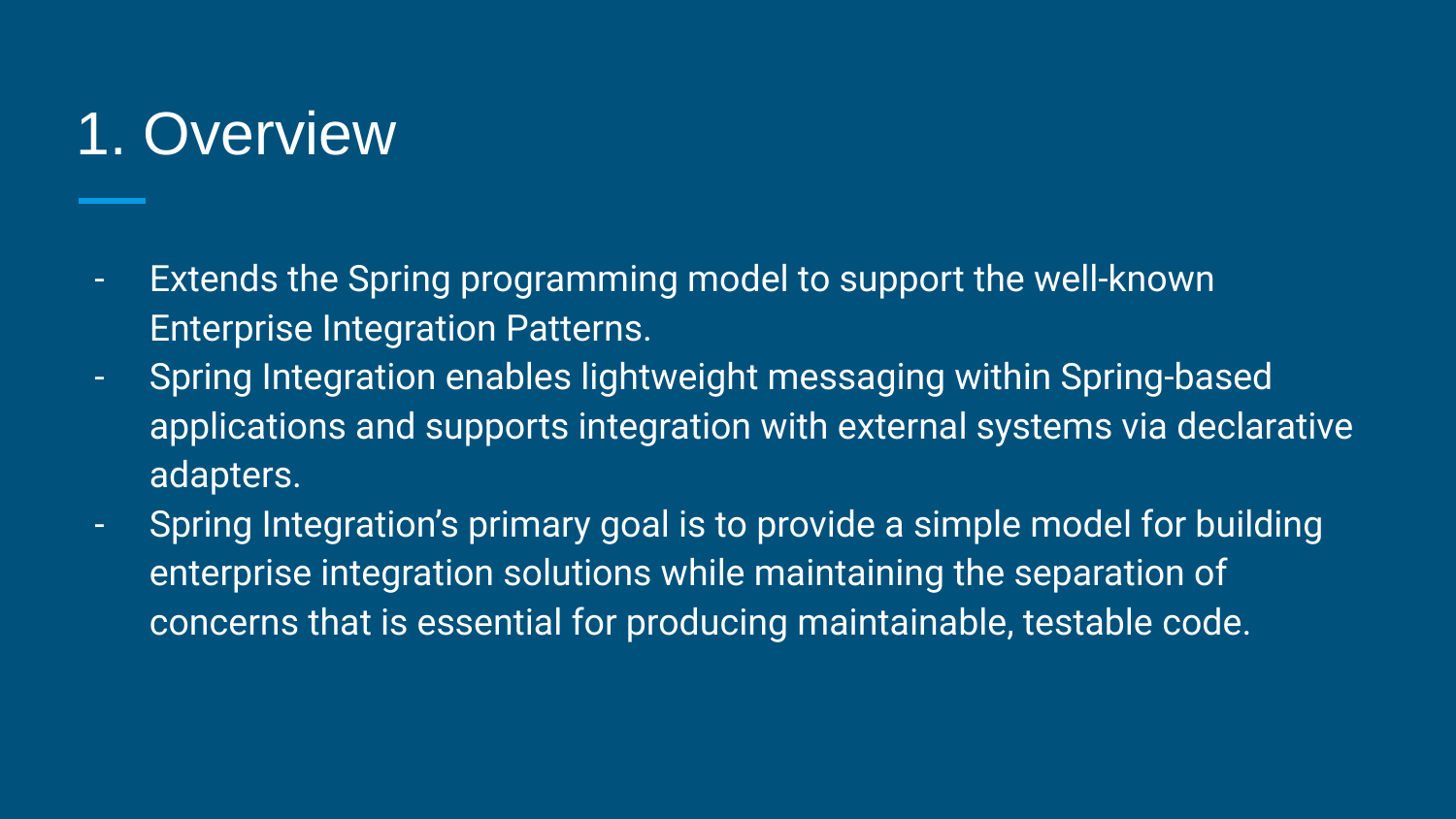

# 1. Overview
Extends the Spring programming model to support the well-known Enterprise Integration Patterns.
Spring Integration enables lightweight messaging within Spring-based applications and supports integration with external systems via declarative adapters.
Spring Integration’s primary goal is to provide a simple model for building enterprise integration solutions while maintaining the separation of concerns that is essential for producing maintainable, testable code.